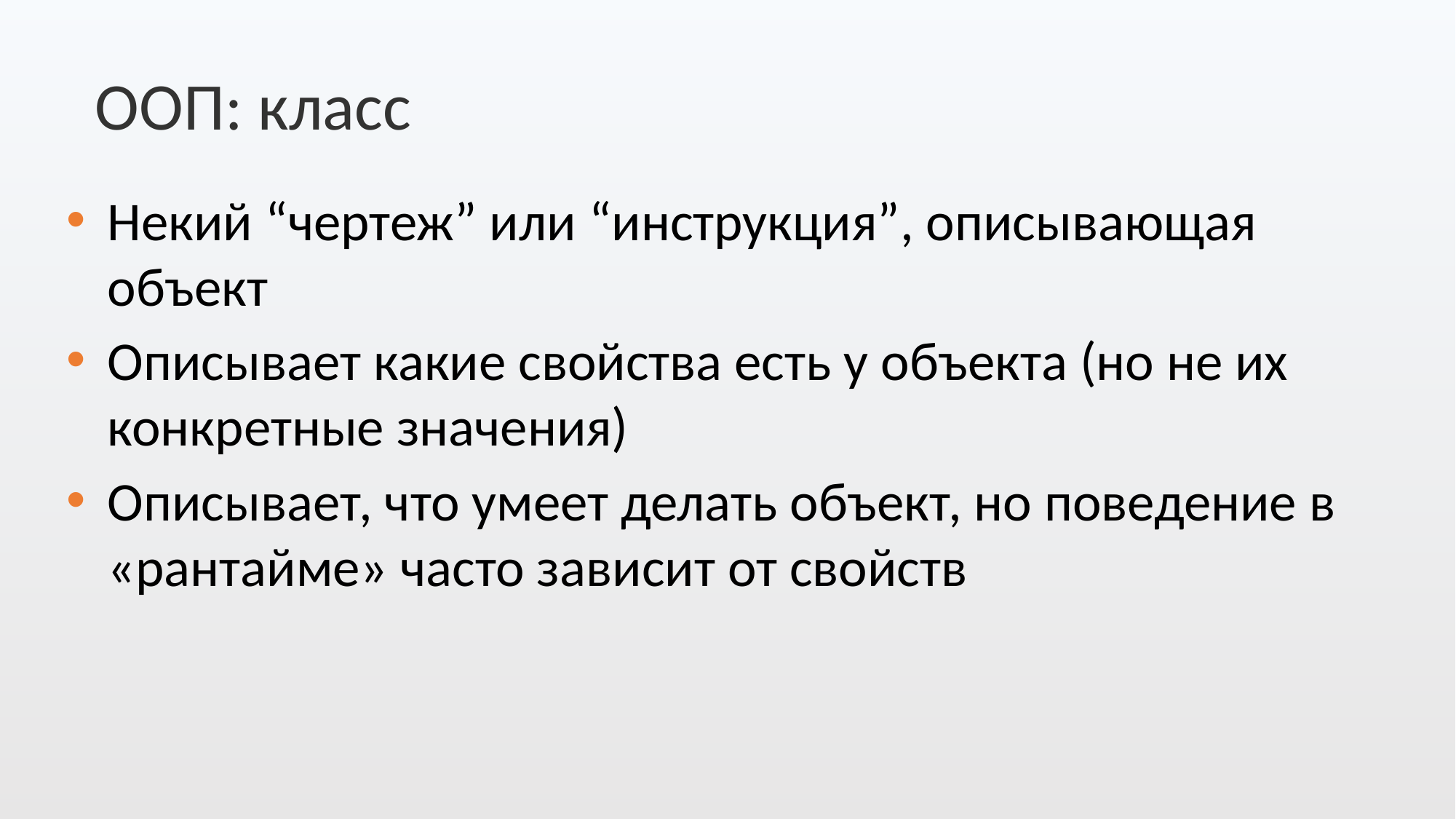

ООП: класс
Некий “чертеж” или “инструкция”, описывающая объект
Описывает какие свойства есть у объекта (но не их конкретные значения)
Описывает, что умеет делать объект, но поведение в «рантайме» часто зависит от свойств